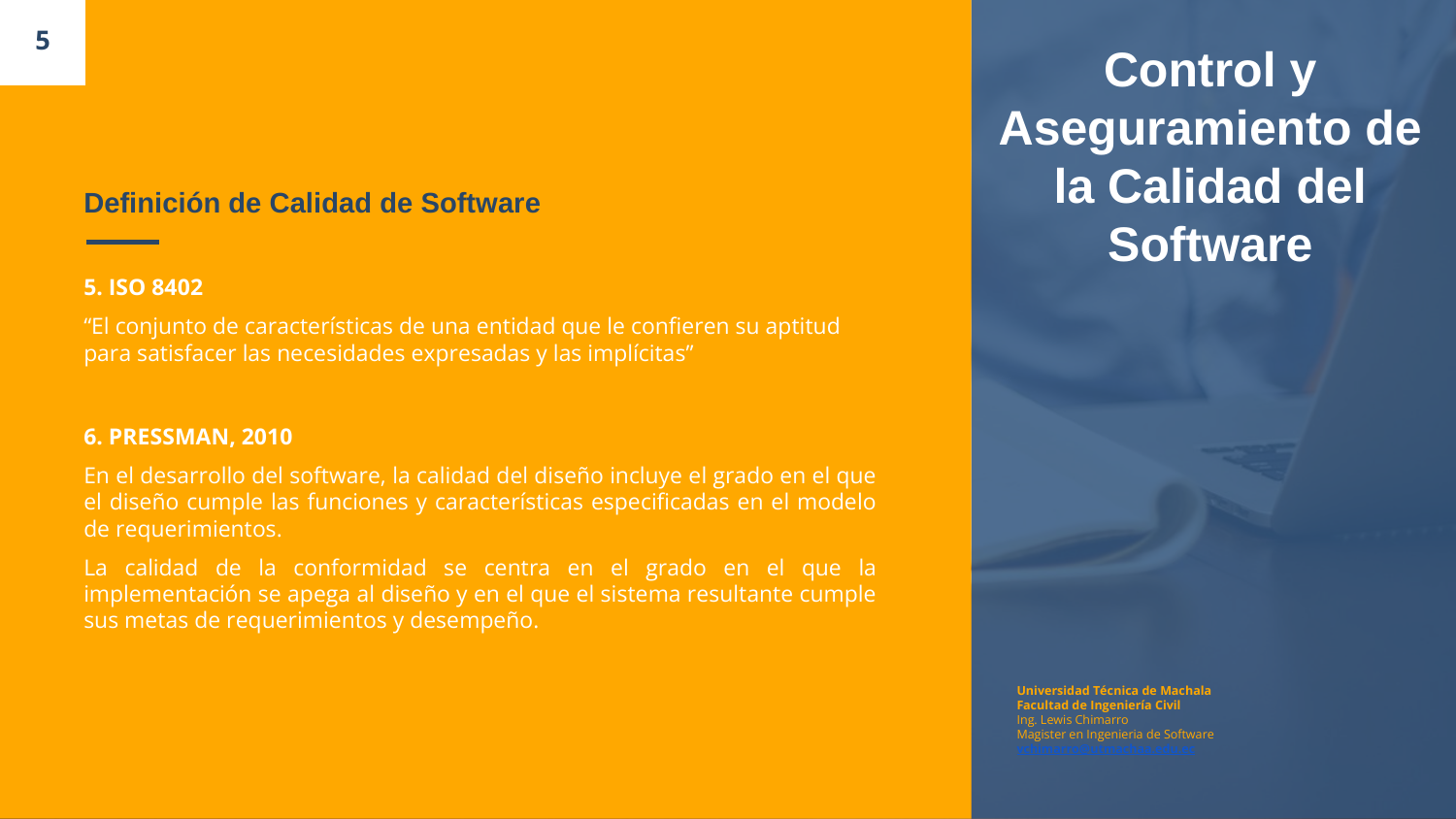

5
Control y Aseguramiento de la Calidad del Software
# Definición de Calidad de Software
5. ISO 8402
“El conjunto de características de una entidad que le confieren su aptitud para satisfacer las necesidades expresadas y las implícitas”
6. PRESSMAN, 2010
En el desarrollo del software, la calidad del diseño incluye el grado en el que el diseño cumple las funciones y características especificadas en el modelo de requerimientos.
La calidad de la conformidad se centra en el grado en el que la implementación se apega al diseño y en el que el sistema resultante cumple sus metas de requerimientos y desempeño.

Universidad Técnica de Machala
Facultad de Ingeniería Civil
Ing. Lewis Chimarro
Magister en Ingenieria de Software
vchimarro@utmachaa.edu.ec